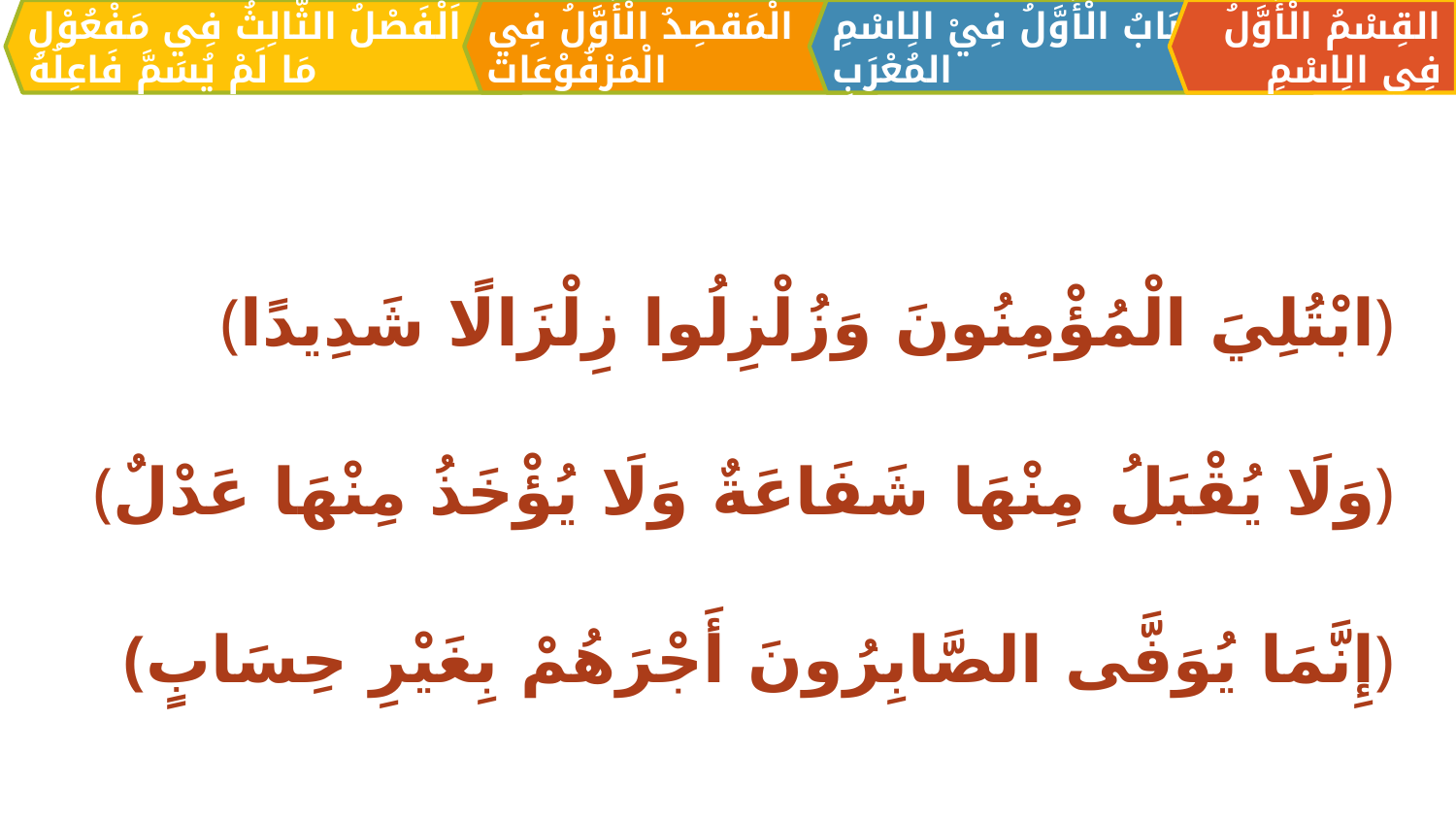

الْمَقصِدُ الْأَوَّلُ فِي الْمَرْفُوْعَات
القِسْمُ الْأَوَّلُ فِي الِاسْمِ
اَلبَابُ الْأَوَّلُ فِيْ الِاسْمِ المُعْرَبِ
اَلْفَصْلُ الثَّالِثُ فِي مَفْعُوْلِ مَا لَمْ يُسَمَّ فَاعِلُهُ
﴿ابْتُلِيَ الْمُؤْمِنُونَ وَزُلْزِلُوا زِلْزَالًا شَدِيدًا﴾
﴿وَلَا يُقْبَلُ مِنْهَا شَفَاعَةٌ وَلَا يُؤْخَذُ مِنْهَا عَدْلٌ﴾
﴿إِنَّمَا يُوَفَّى الصَّابِرُونَ أَجْرَهُمْ بِغَيْرِ حِسَابٍ﴾